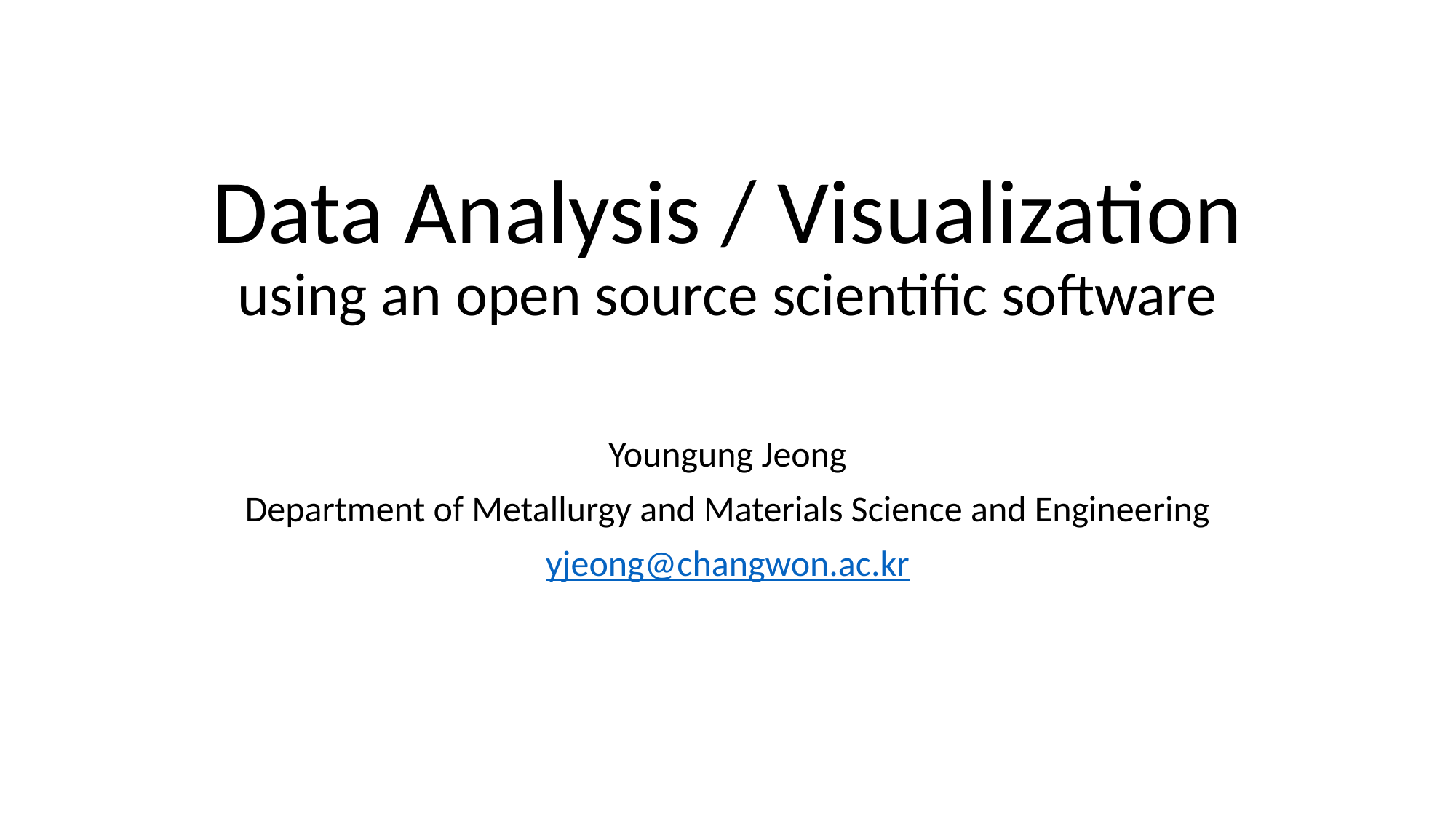

# Data Analysis / Visualization using an open source scientific software
Youngung Jeong
Department of Metallurgy and Materials Science and Engineering
yjeong@changwon.ac.kr